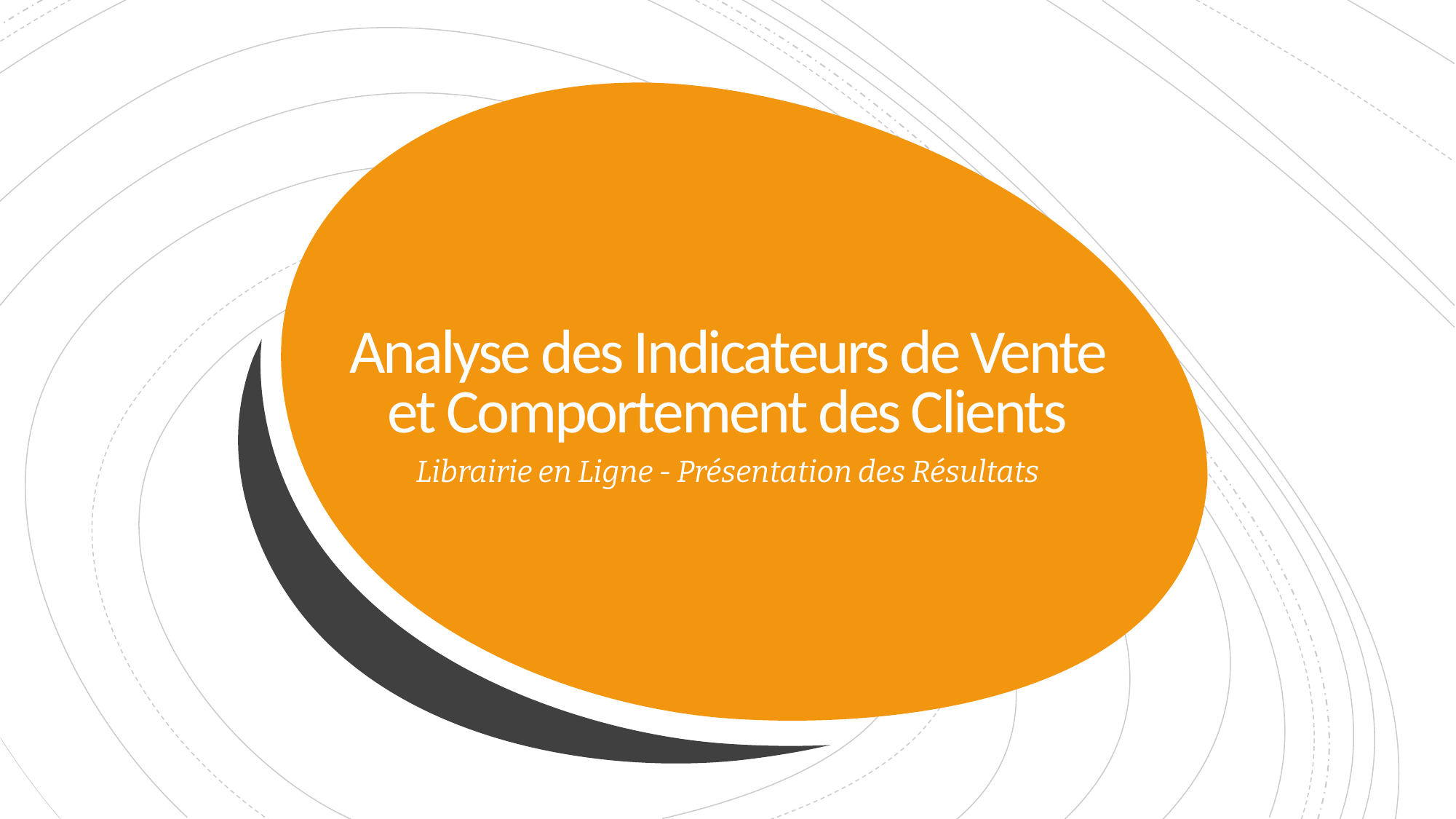

# Analyse des Indicateurs de Vente et Comportement des Clients

Librairie en Ligne - Présentation des Résultats